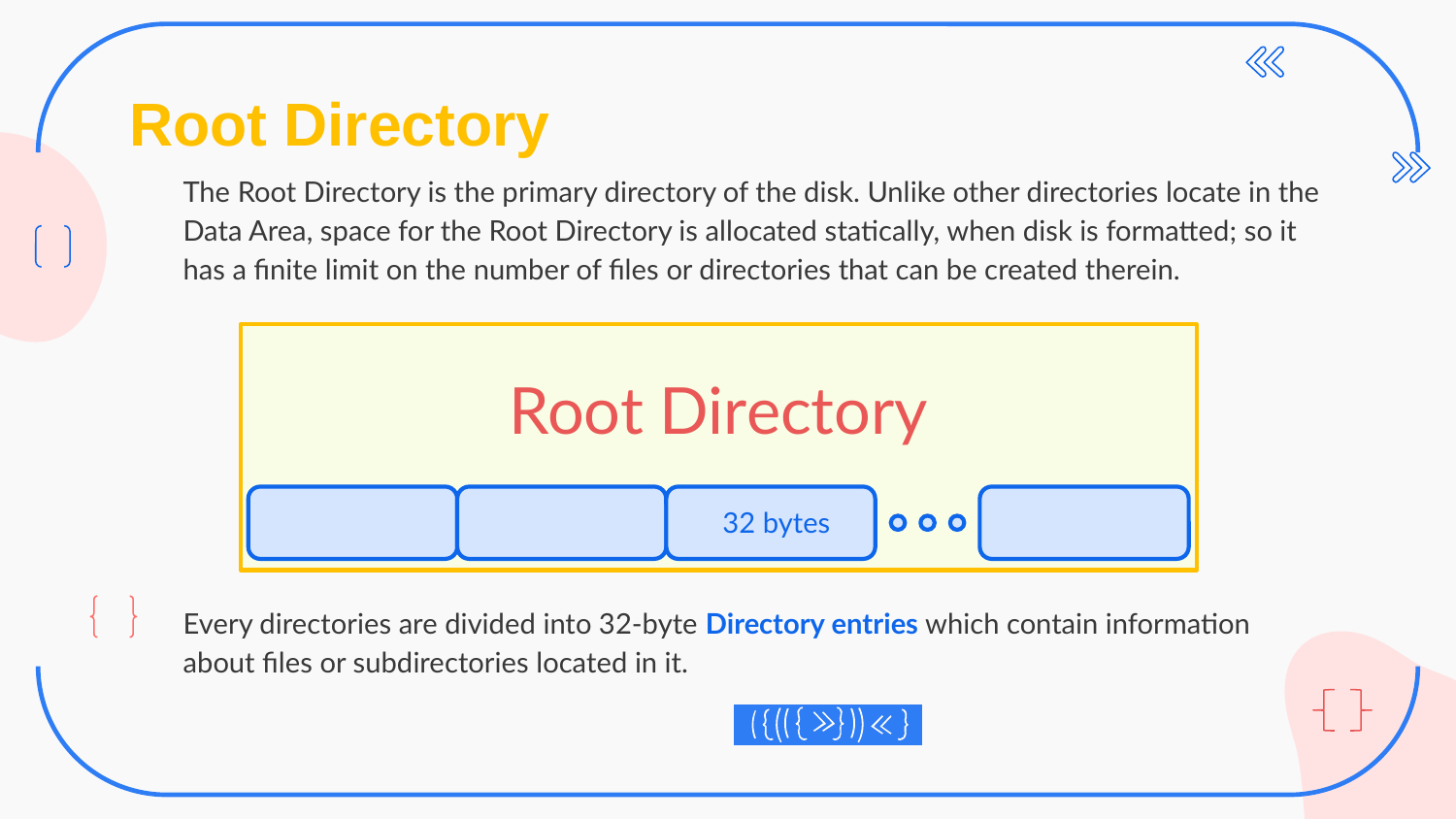

# Root Directory
The Root Directory is the primary directory of the disk. Unlike other directories locate in the Data Area, space for the Root Directory is allocated statically, when disk is formatted; so it has a finite limit on the number of files or directories that can be created therein.
Root Directory

32 bytes

Every directories are divided into 32-byte Directory entries which contain information about files or subdirectories located in it.